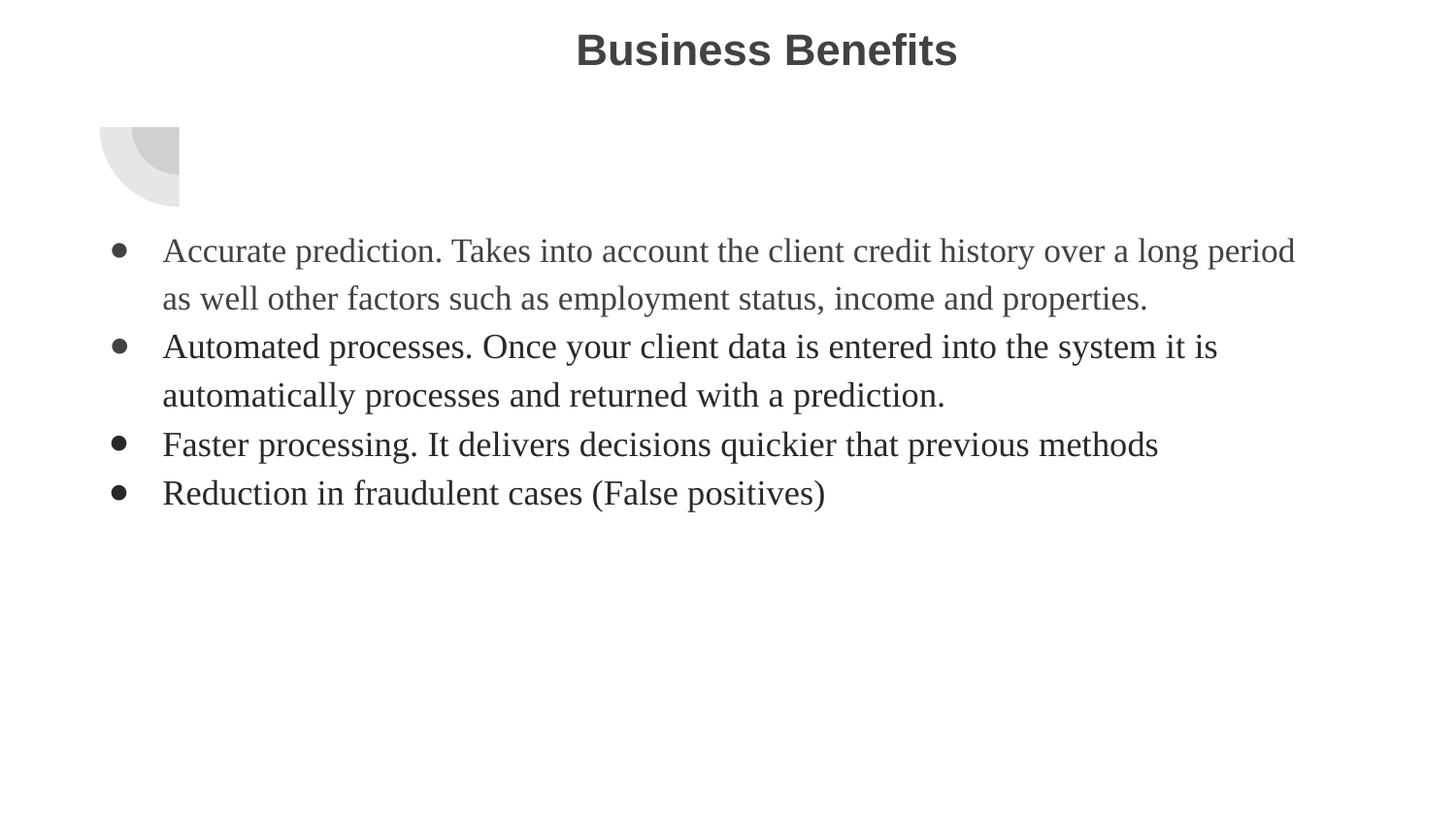

# Business Benefits
Accurate prediction. Takes into account the client credit history over a long period as well other factors such as employment status, income and properties.
Automated processes. Once your client data is entered into the system it is automatically processes and returned with a prediction.
Faster processing. It delivers decisions quickier that previous methods
Reduction in fraudulent cases (False positives)